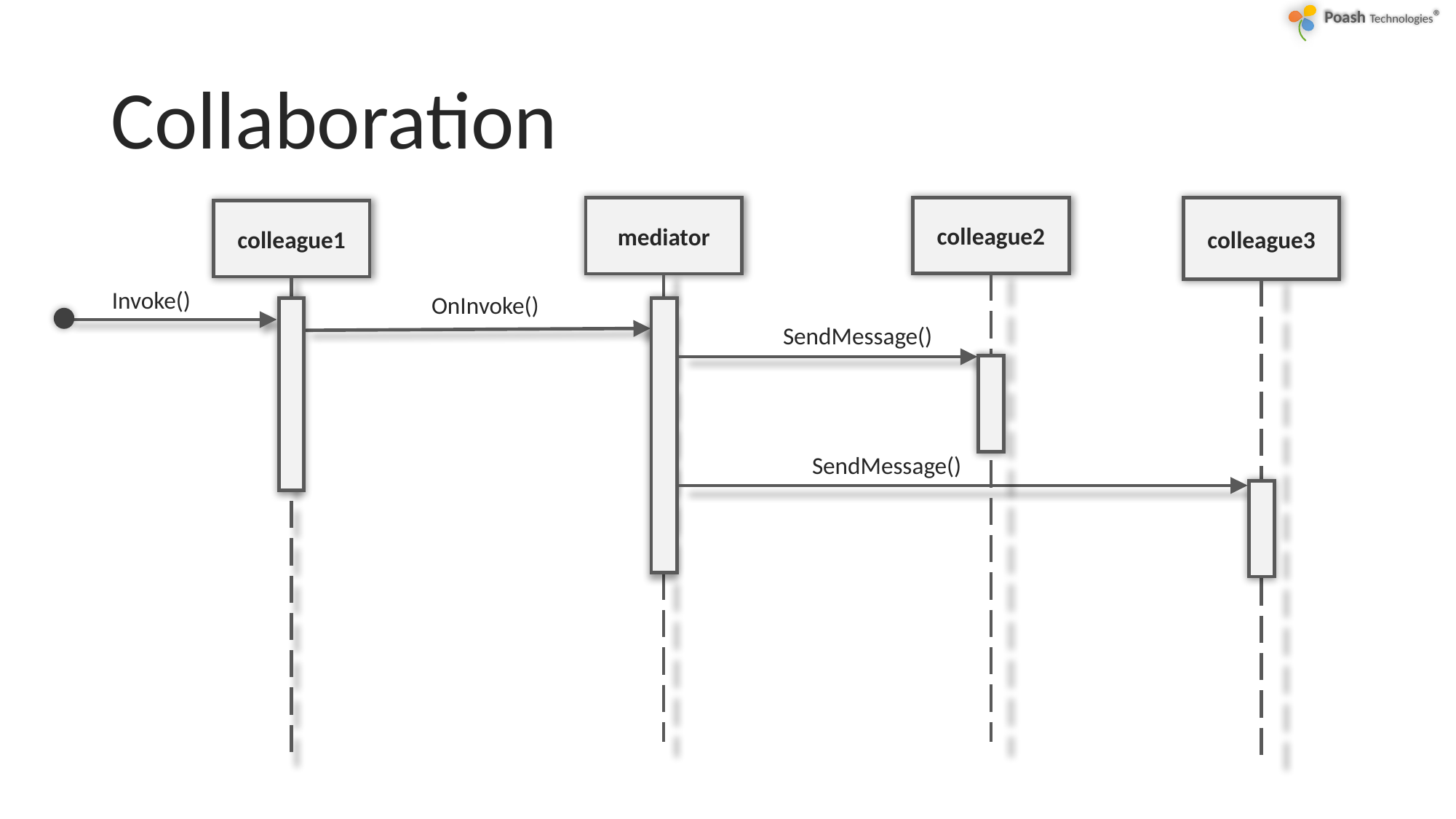

# Collaboration
colleague2
mediator
colleague3
colleague1
Invoke()
OnInvoke()

SendMessage()

SendMessage()